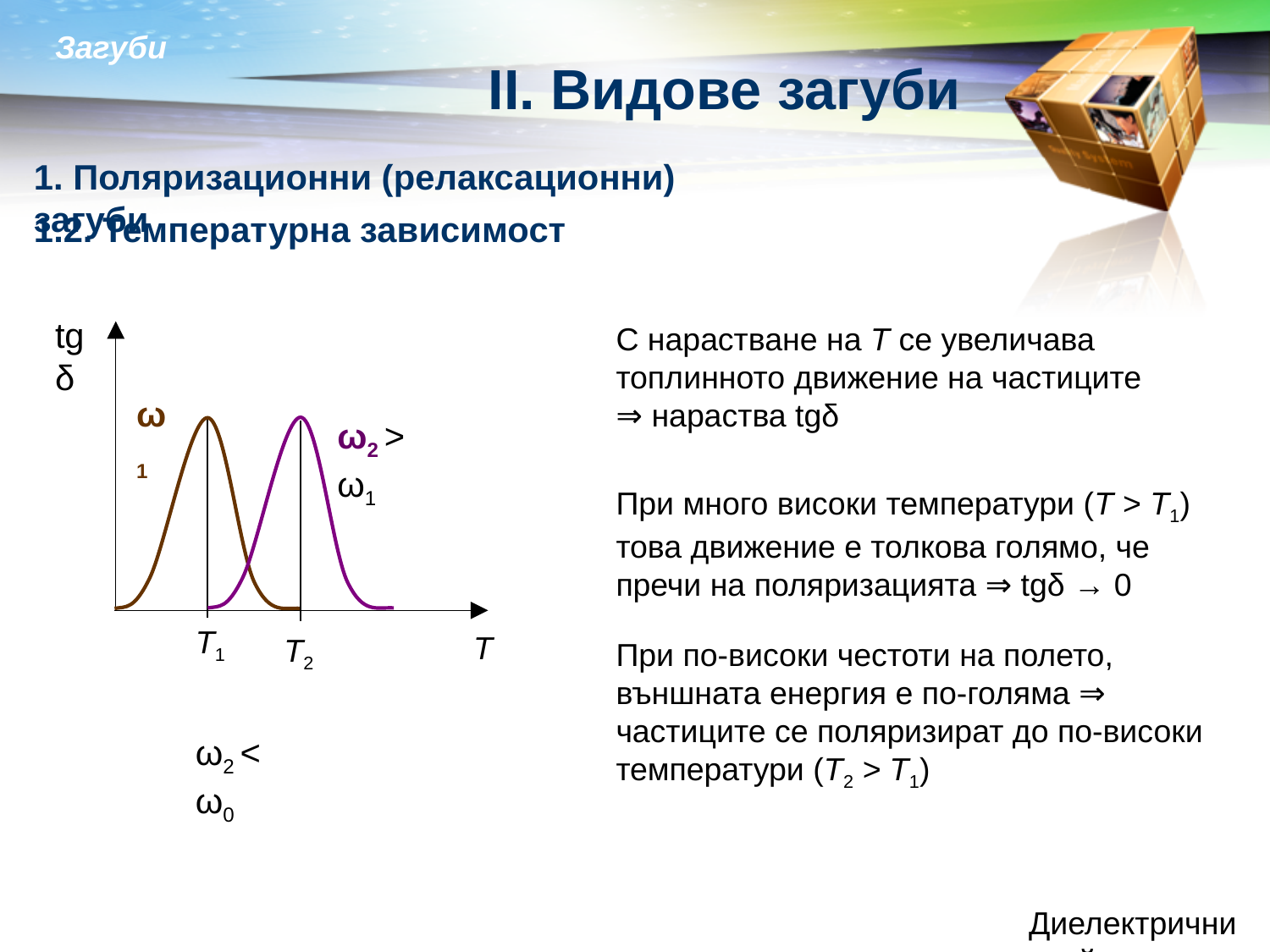

# II. Видове загуби
1. Поляризационни (релаксационни) загуби
1.2. Температурна зависимост
tgδ
ω1

Т1
Т
С нарастване на Т се увеличава топлинното движение на частиците ⇒ нараства tgδ
ω2 > ω1

Т2
При много високи температури (Т > Т1) това движение е толкова голямо, че пречи на поляризацията ⇒ tgδ → 0
При по-високи честоти на полето, външната енергия е по-голяма ⇒ частиците се поляризират до по-високи температури (Т2 > Т1)
ω2 < ω0
Диелектрични свойства